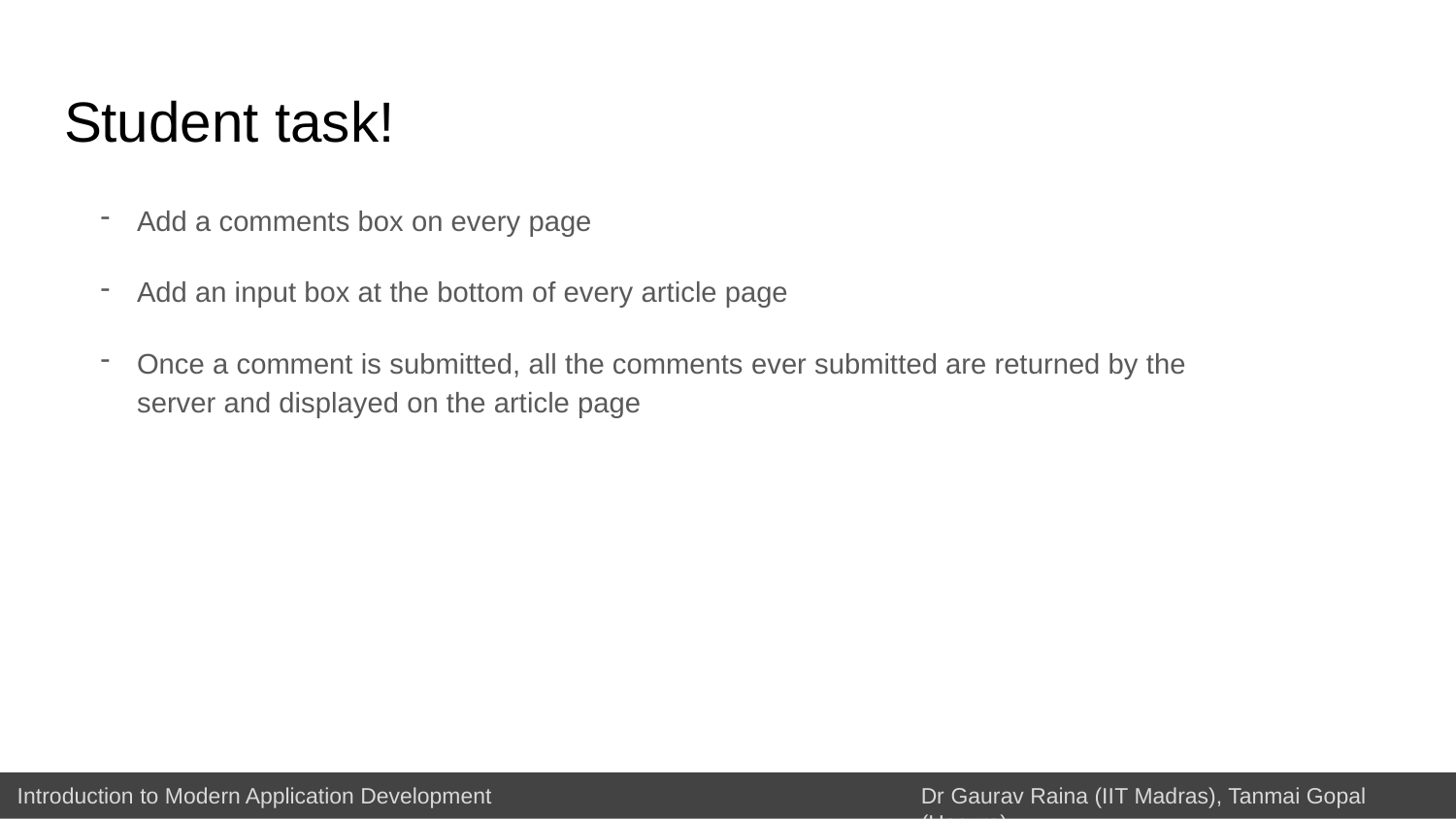

# Student task!
Add a comments box on every page
Add an input box at the bottom of every article page
Once a comment is submitted, all the comments ever submitted are returned by the server and displayed on the article page